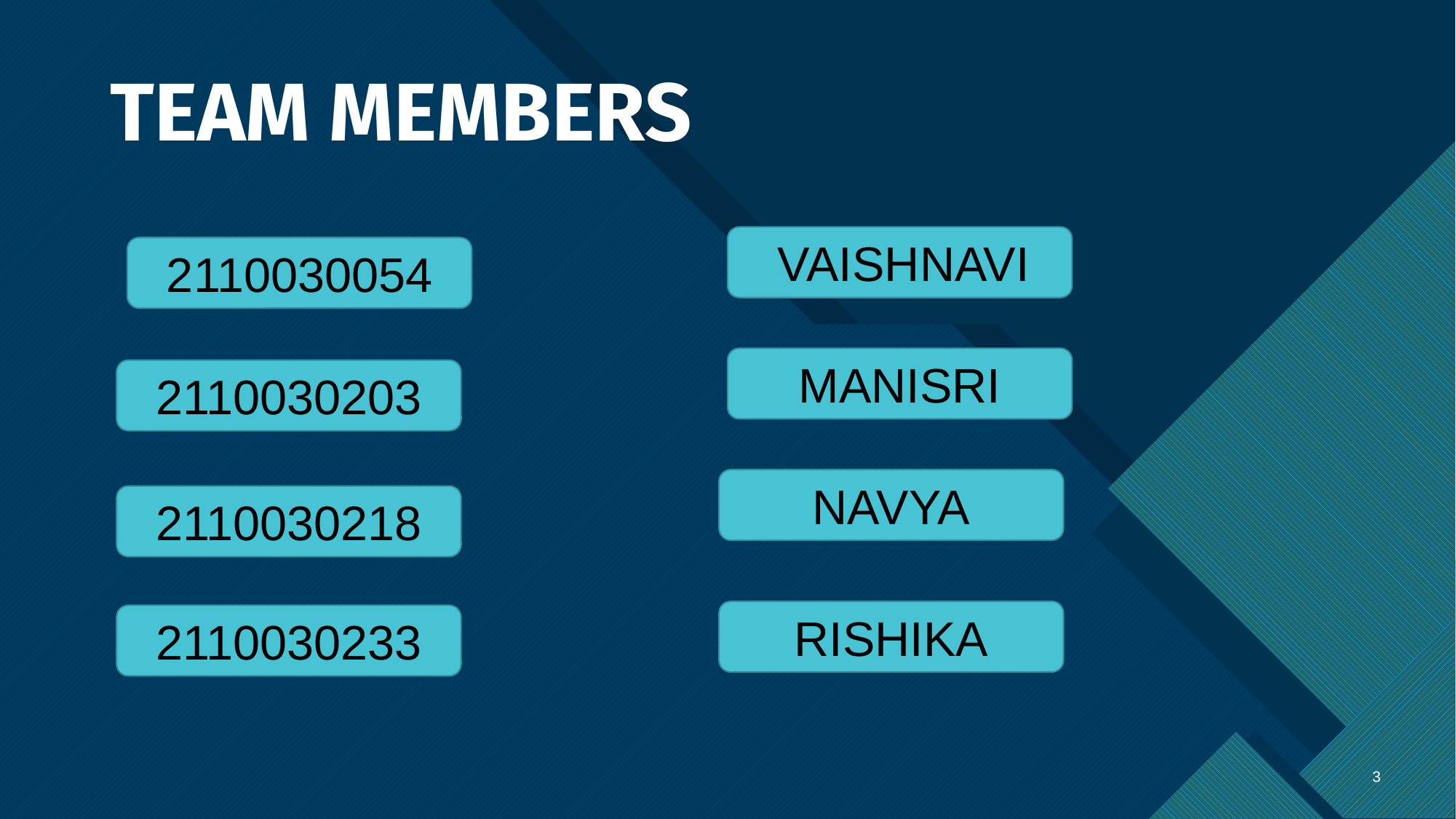

# TEAM MEMBERS
 VAISHNAVI
2110030054
MANISRI
2110030203
NAVYA
2110030218
RISHIKA
2110030233
3